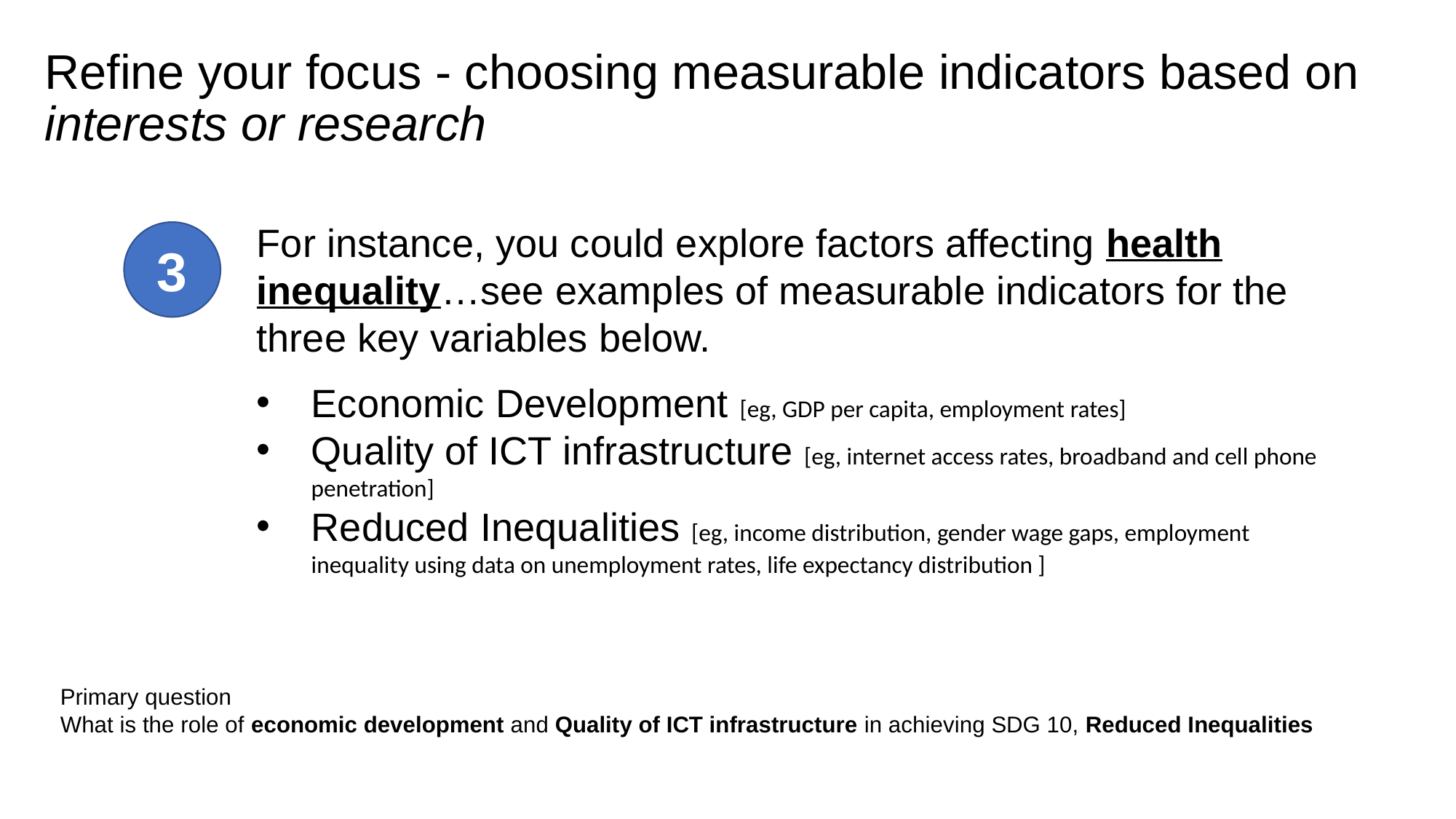

# Refine your focus - choosing measurable indicators based on interests or research
For instance, you could explore factors affecting health inequality…see examples of measurable indicators for the three key variables below.
Economic Development [eg, GDP per capita, employment rates]
Quality of ICT infrastructure [eg, internet access rates, broadband and cell phone penetration]
Reduced Inequalities [eg, income distribution, gender wage gaps, employment inequality using data on unemployment rates, life expectancy distribution ]

3
Primary question
What is the role of economic development and Quality of ICT infrastructure in achieving SDG 10, Reduced Inequalities